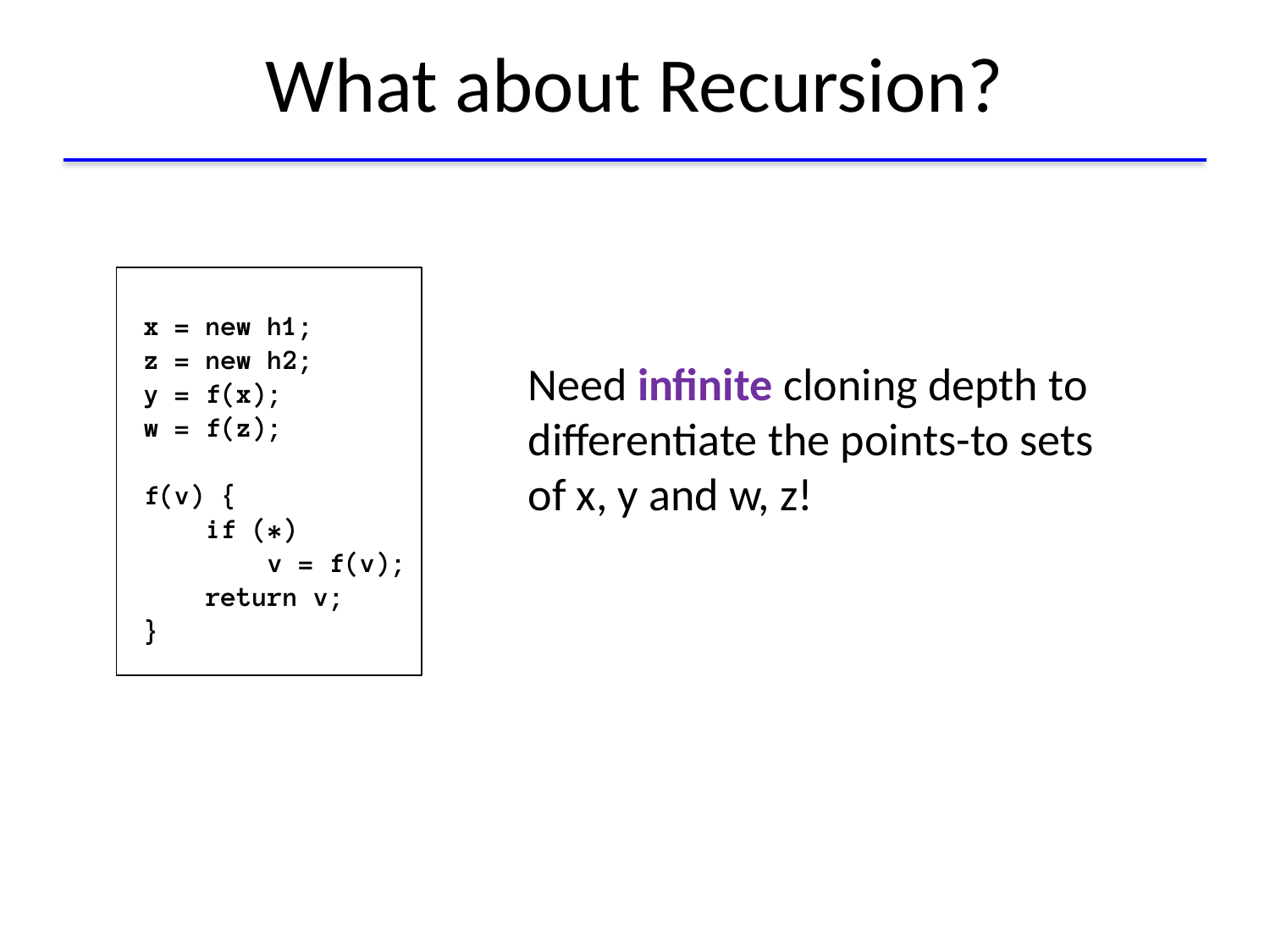

# What about Recursion?

 x = new h1;
 z = new h2;
 y = f(x);
 w = f(z);

 f(v) {
     if (*)
         v = f(v);
     return v;
 }
Need infinite cloning depth to differentiate the points-to sets of x, y and w, z!